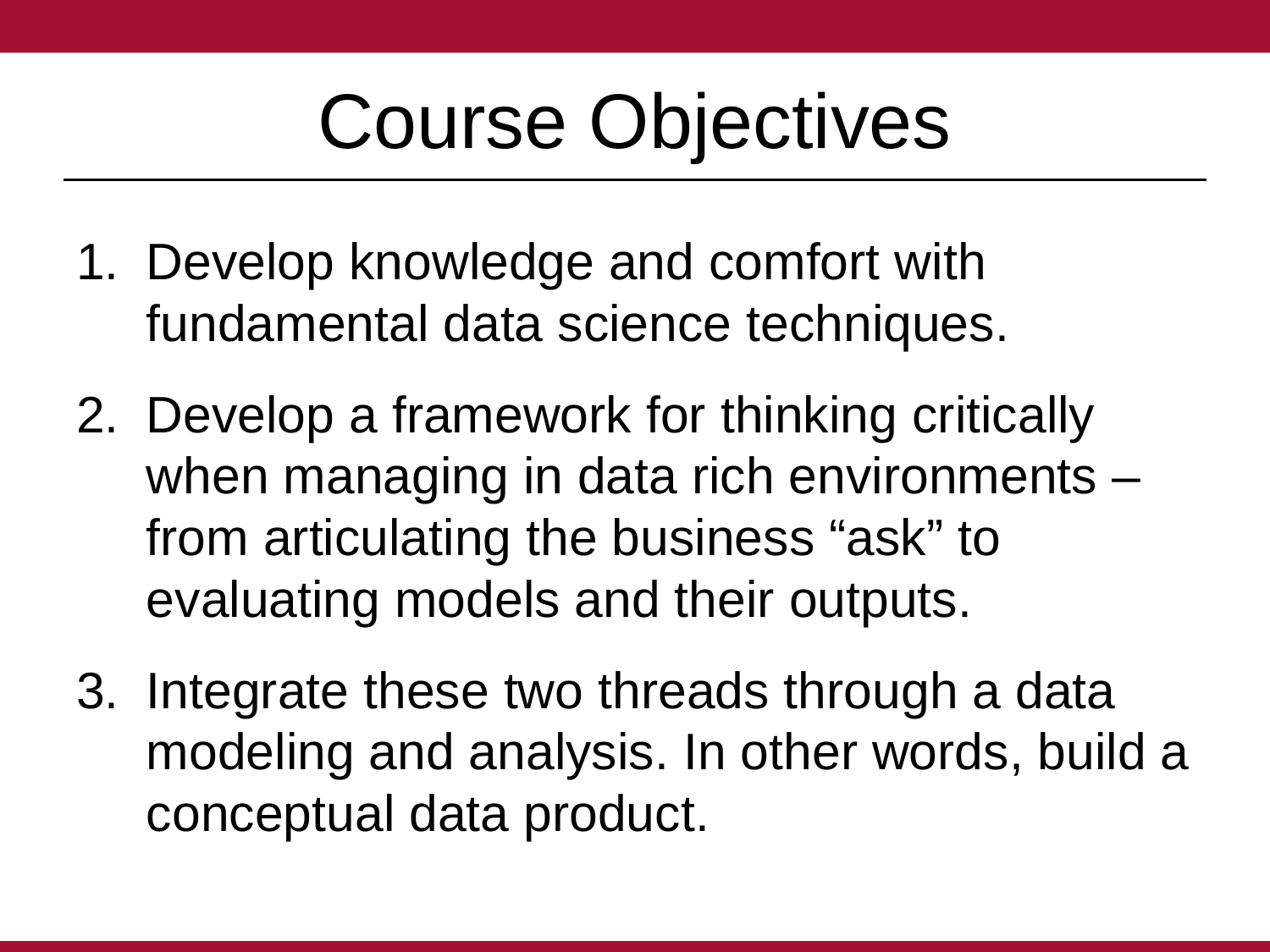

# Course Objectives
Develop knowledge and comfort with fundamental data science techniques.
Develop a framework for thinking critically when managing in data rich environments – from articulating the business “ask” to evaluating models and their outputs.
Integrate these two threads through a data modeling and analysis. In other words, build a conceptual data product.